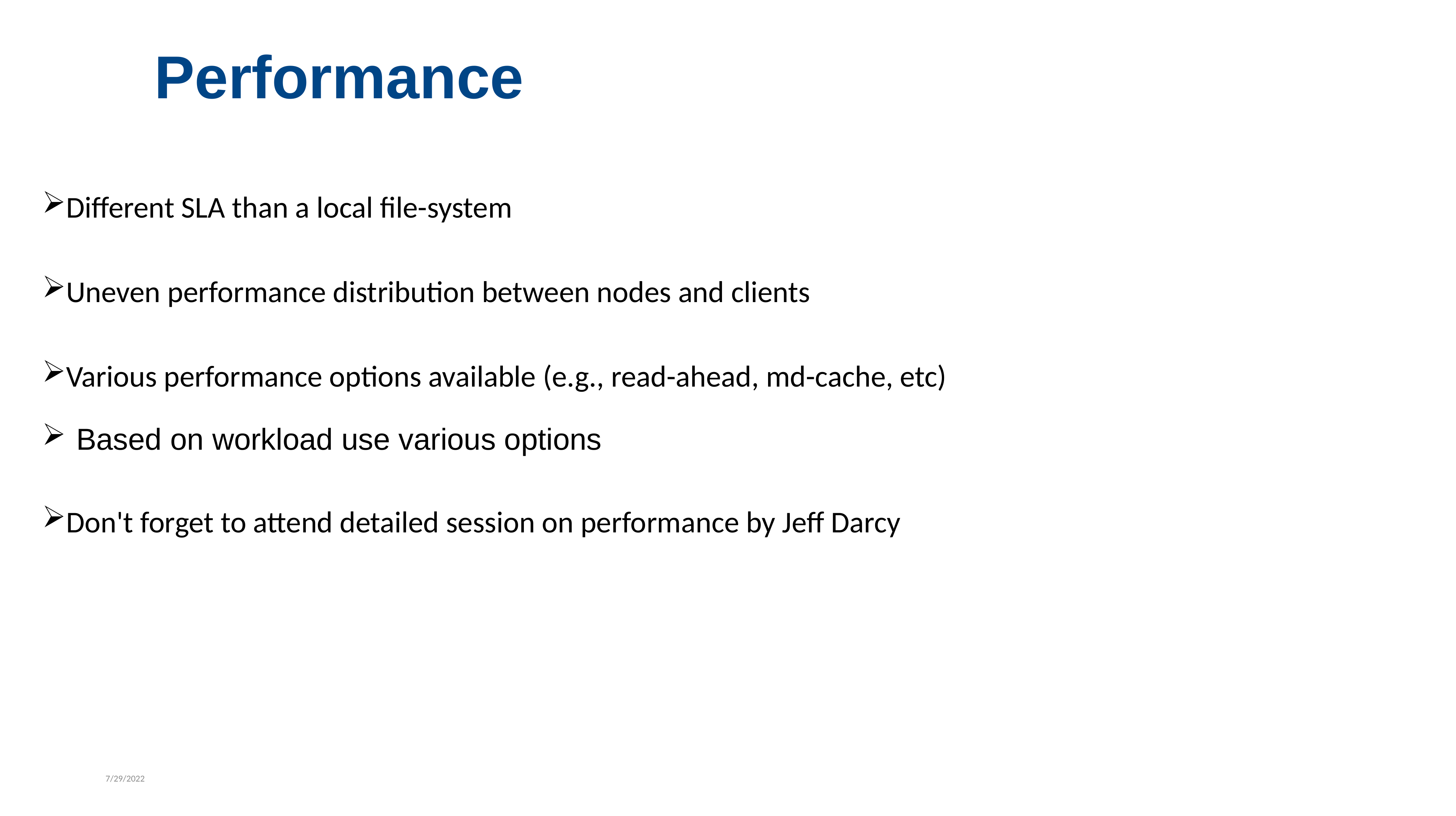

Performance
Different SLA than a local file-system
Uneven performance distribution between nodes and clients
Various performance options available (e.g., read-ahead, md-cache, etc)
Based on workload use various options
Don't forget to attend detailed session on performance by Jeff Darcy
7/29/2022